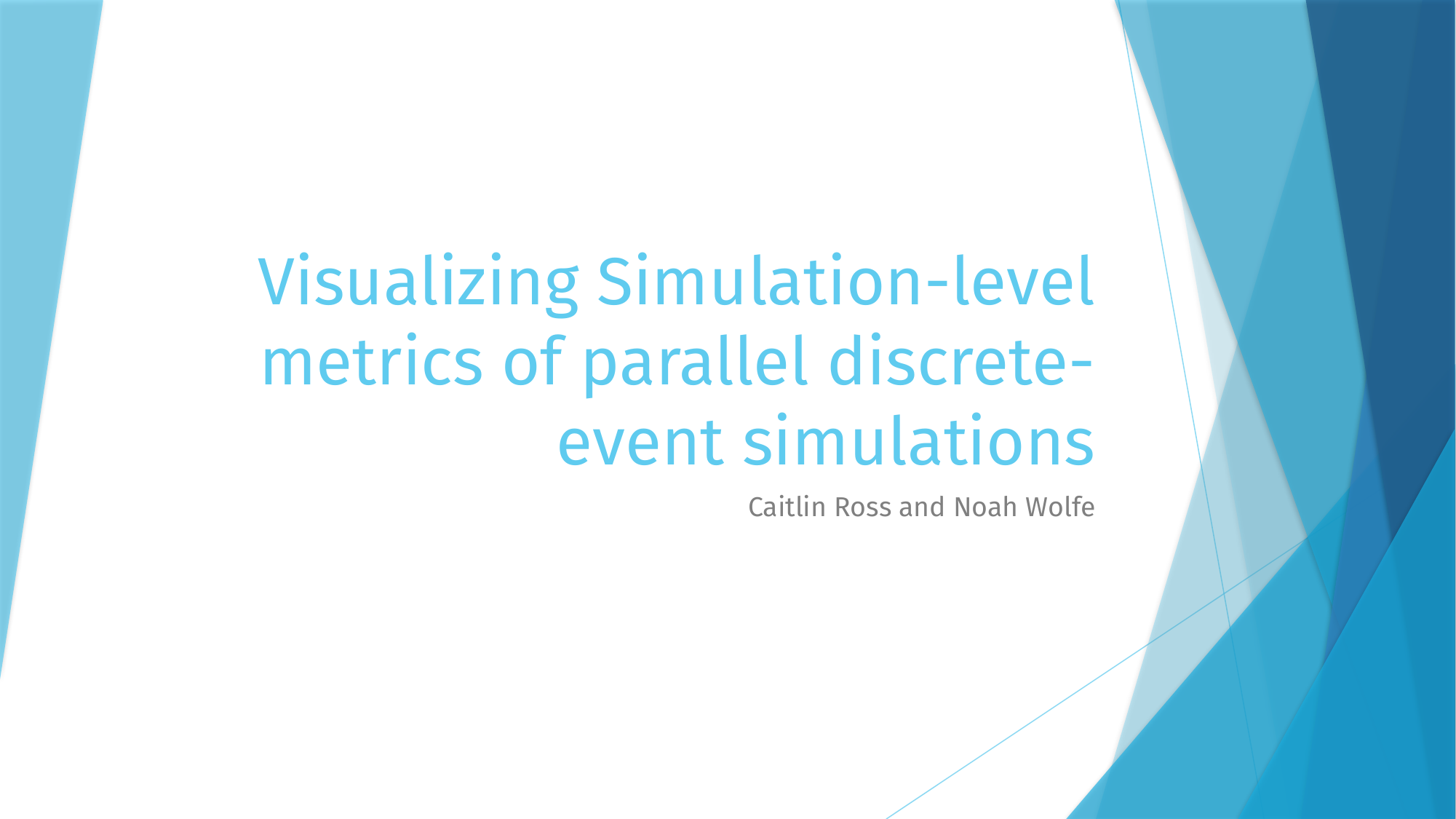

# Visualizing Simulation-level metrics of parallel discrete-event simulations
Caitlin Ross and Noah Wolfe